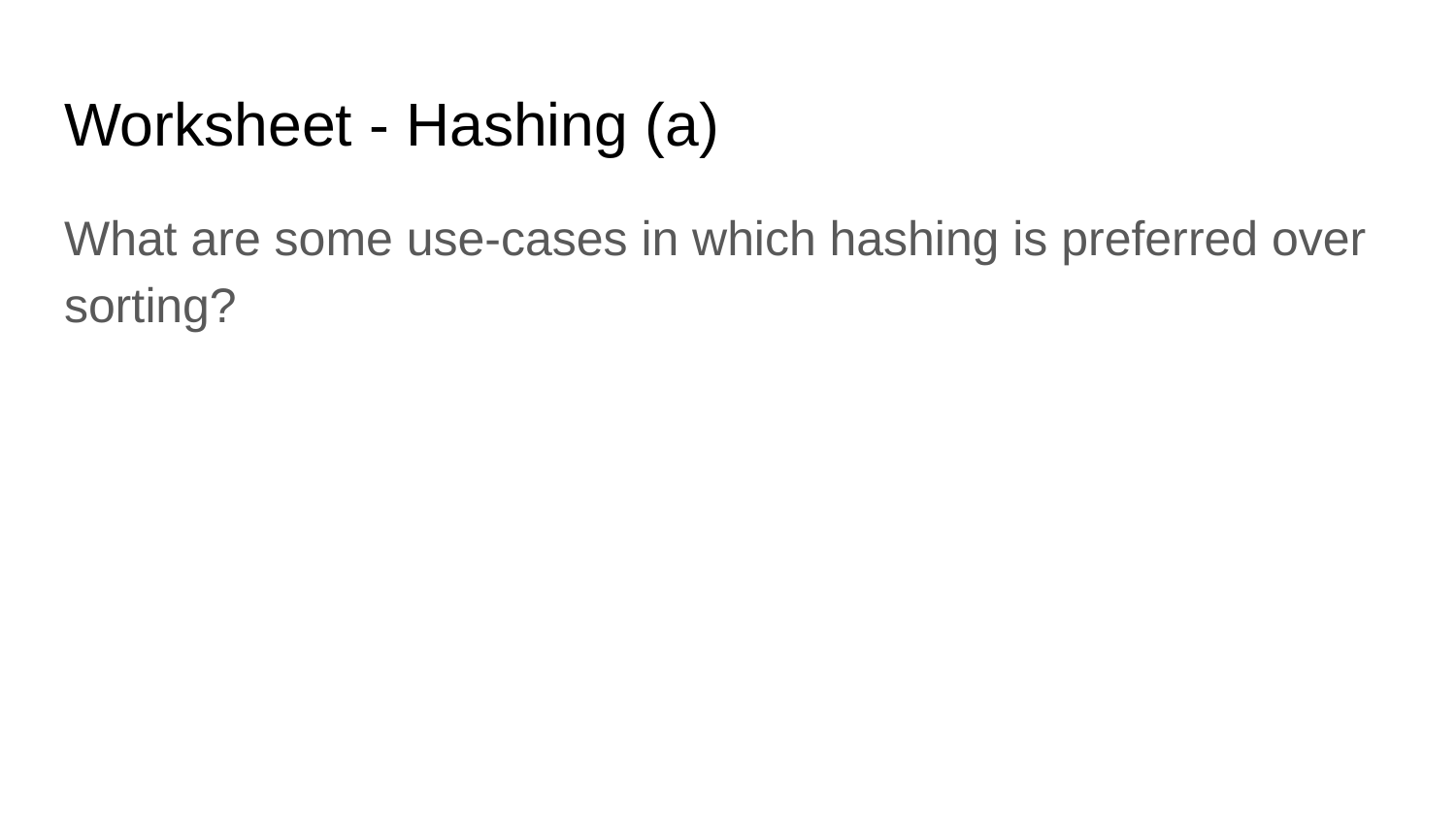

# Worksheet - Hashing (a)
What are some use-cases in which hashing is preferred over sorting?